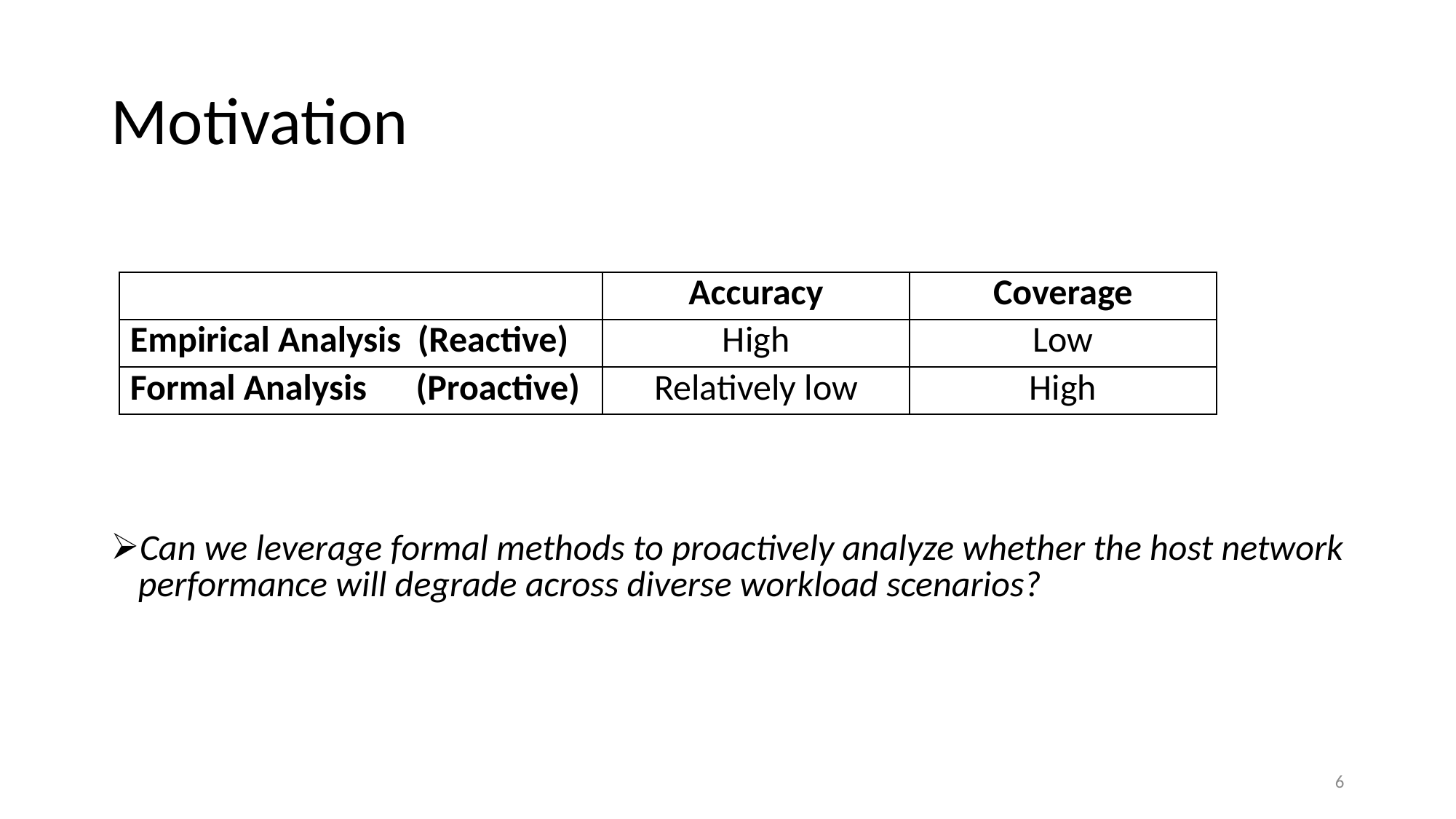

# Motivation

Can we leverage formal methods to proactively analyze whether the host network performance will degrade across diverse workload scenarios?
|  | Accuracy | Coverage |
| --- | --- | --- |
| Empirical Analysis (Reactive) | High | Low |
| Formal Analysis (Proactive) | Relatively low | High |
6